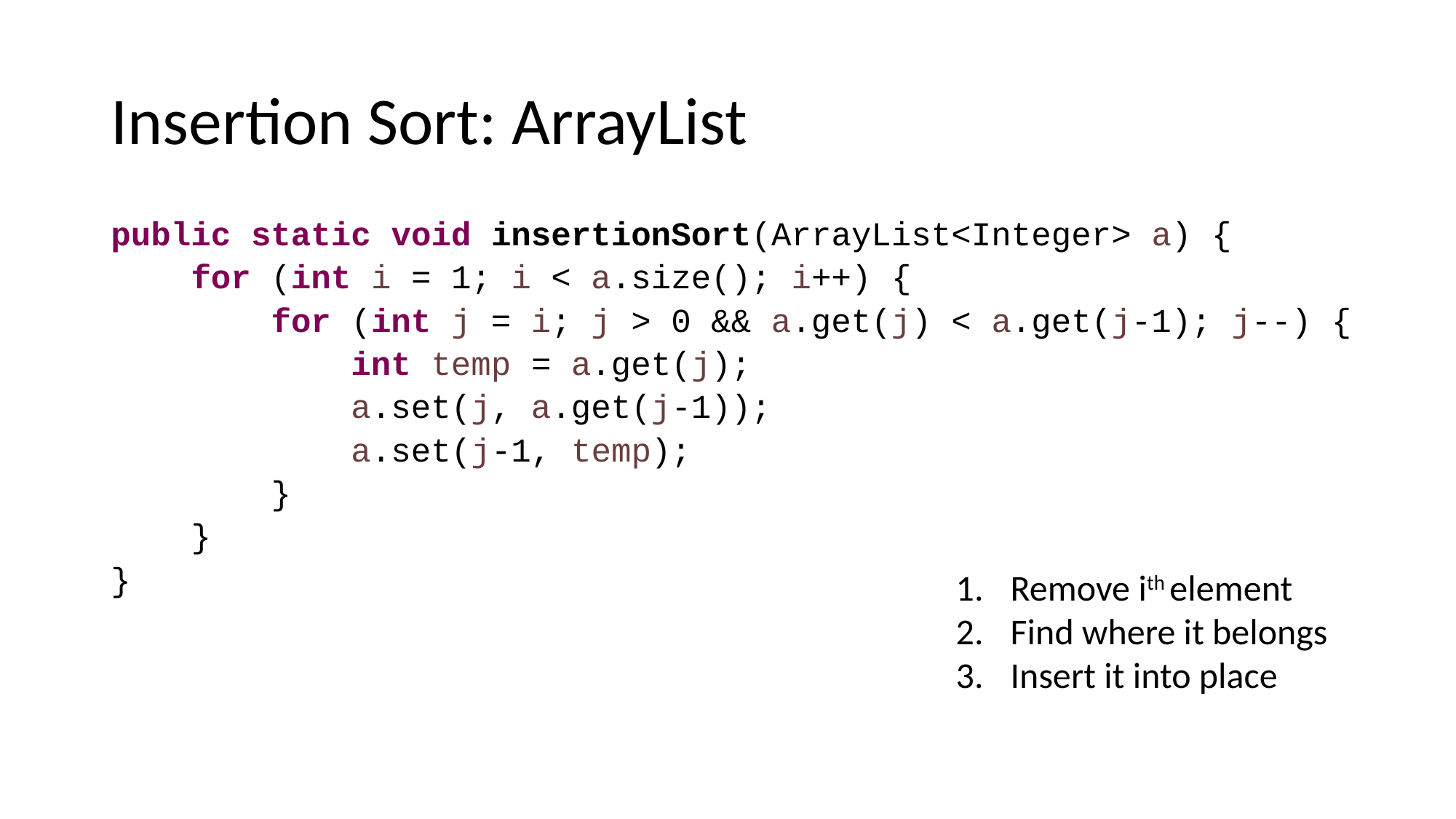

# Insertion Sort: ArrayList
public static void insertionSort(ArrayList<Integer> a) {
    for (int i = 1; i < a.size(); i++) {
        for (int j = i; j > 0 && a.get(j) < a.get(j-1); j--) {
            int temp = a.get(j);
            a.set(j, a.get(j-1));
            a.set(j-1, temp);
        }
    }
}
Remove ith element
Find where it belongs
Insert it into place